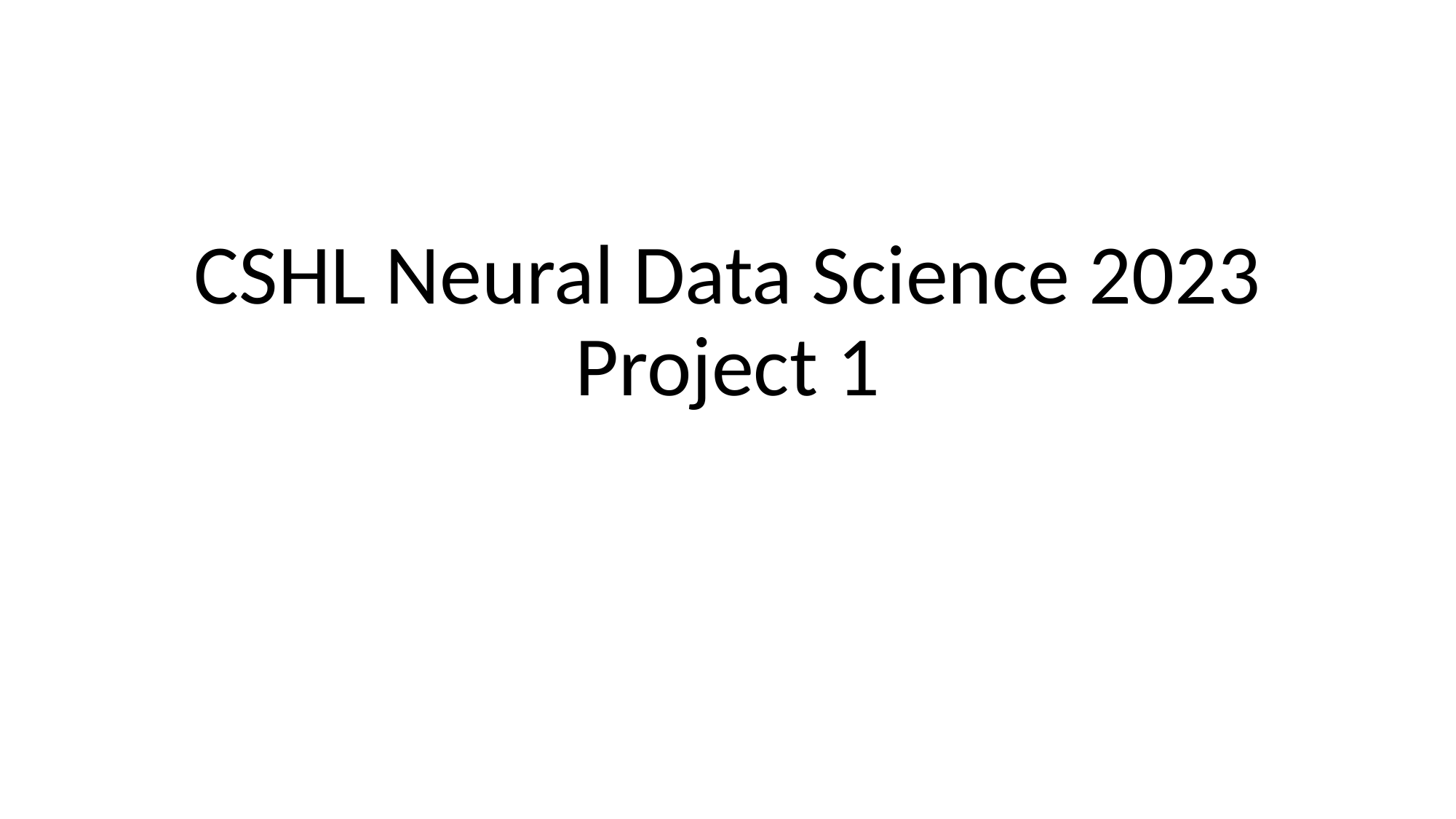

# CSHL Neural Data Science 2023 Project 1